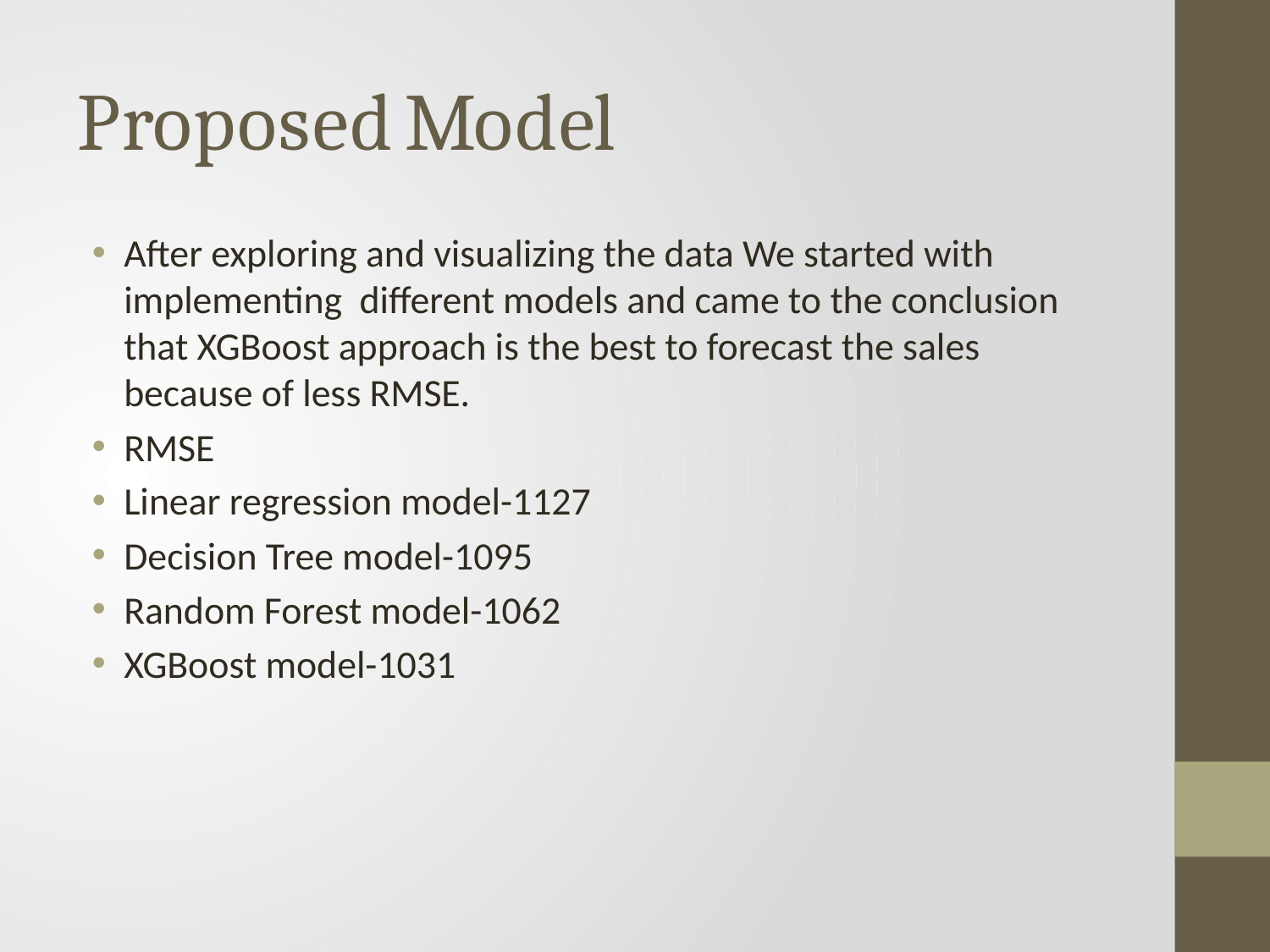

# Proposed Model
After exploring and visualizing the data We started with implementing  different models and came to the conclusion that XGBoost approach is the best to forecast the sales because of less RMSE.
RMSE
Linear regression model-1127
Decision Tree model-1095
Random Forest model-1062
XGBoost model-1031